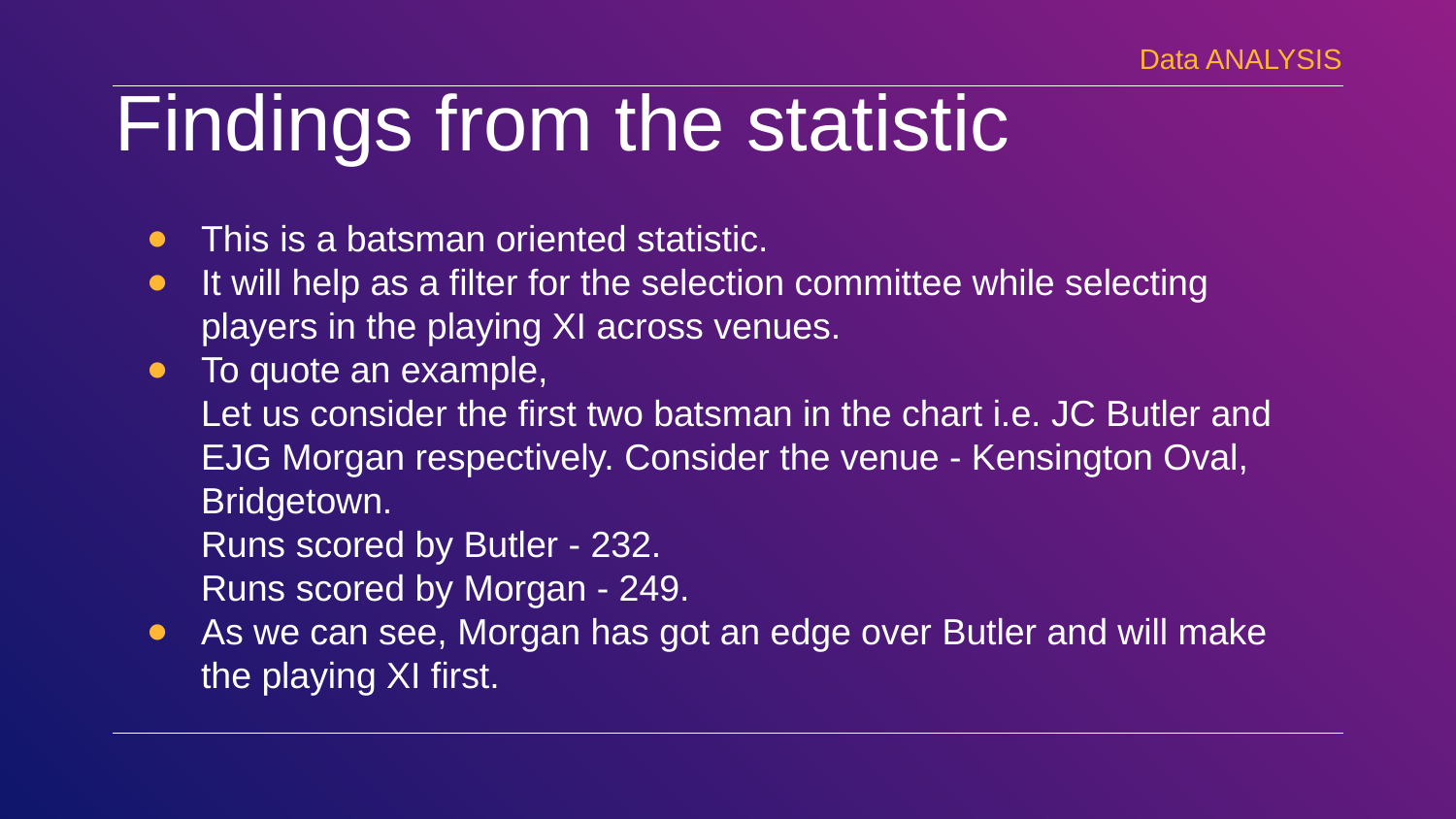

Data ANALYSIS
# Findings from the statistic
This is a batsman oriented statistic.
It will help as a filter for the selection committee while selecting players in the playing XI across venues.
To quote an example,
Let us consider the first two batsman in the chart i.e. JC Butler and EJG Morgan respectively. Consider the venue - Kensington Oval, Bridgetown.
Runs scored by Butler - 232.
Runs scored by Morgan - 249.
As we can see, Morgan has got an edge over Butler and will make the playing XI first.